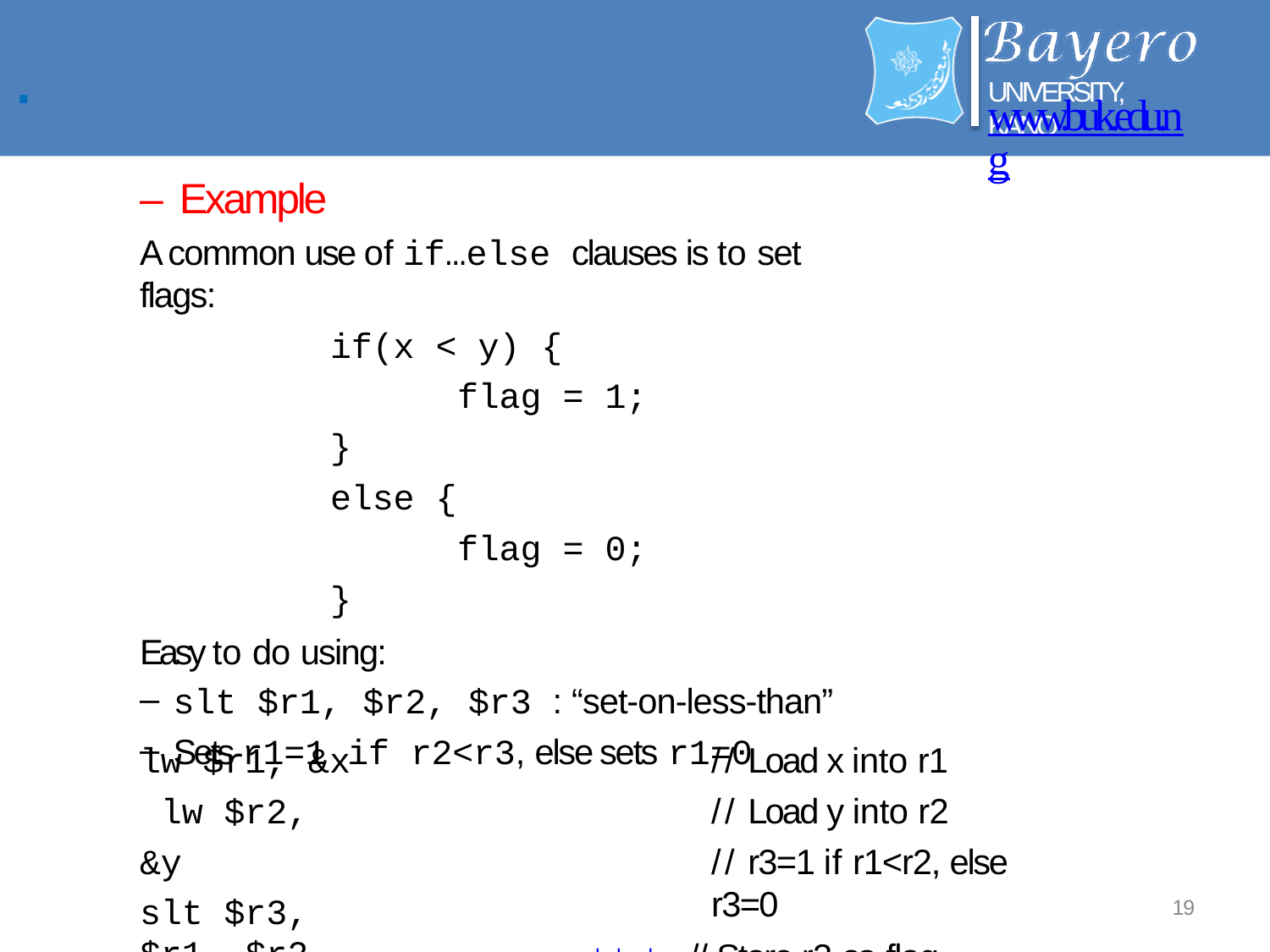

# .
UNIVERSITY, KANO
www.buk.edu.ng
– Example
A common use of if…else clauses is to set flags:
if(x < y) {
flag = 1;
}
else {
flag = 0;
}
Easy to do using:
slt $r1, $r2, $r3 : “set-on-less-than”
Sets r1=1 if r2<r3, else sets r1=0
lw $r1, &x  lw $r2, &y
slt $r3, $r1, $r2
Bayero sUnwivers$ityr, Ka3no,- Ni&gefrialag
// Load x into r1
// Load y into r2
// r3=1 if r1<r2, else r3=0
www.buk.edu.ng// Store r3 as flag
19